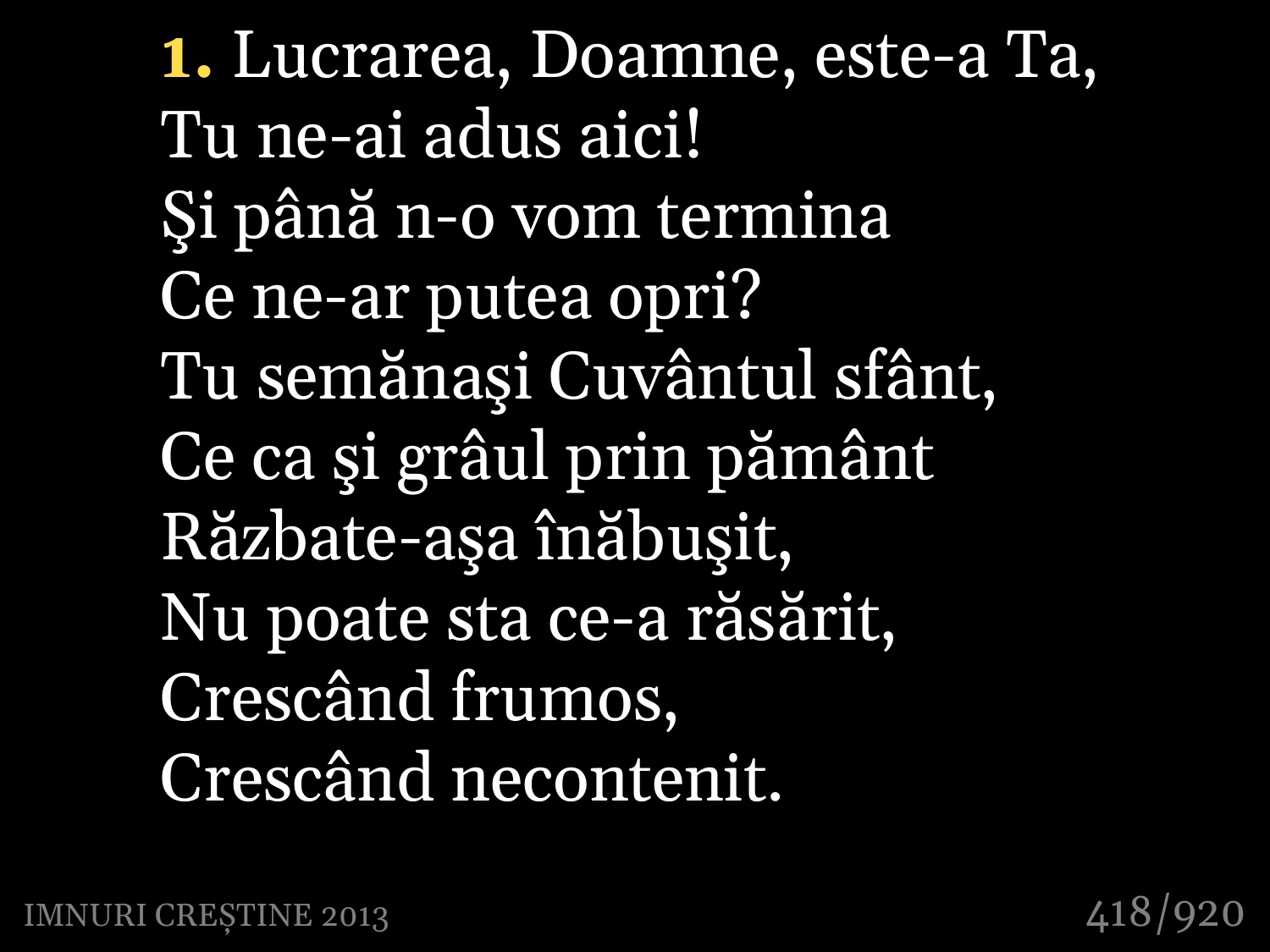

1. Lucrarea, Doamne, este-a Ta,
Tu ne-ai adus aici!
Şi până n-o vom termina
Ce ne-ar putea opri?
Tu semănaşi Cuvântul sfânt,
Ce ca şi grâul prin pământ
Răzbate-aşa înăbuşit,
Nu poate sta ce-a răsărit,
Crescând frumos,
Crescând necontenit.
418/920
IMNURI CREȘTINE 2013